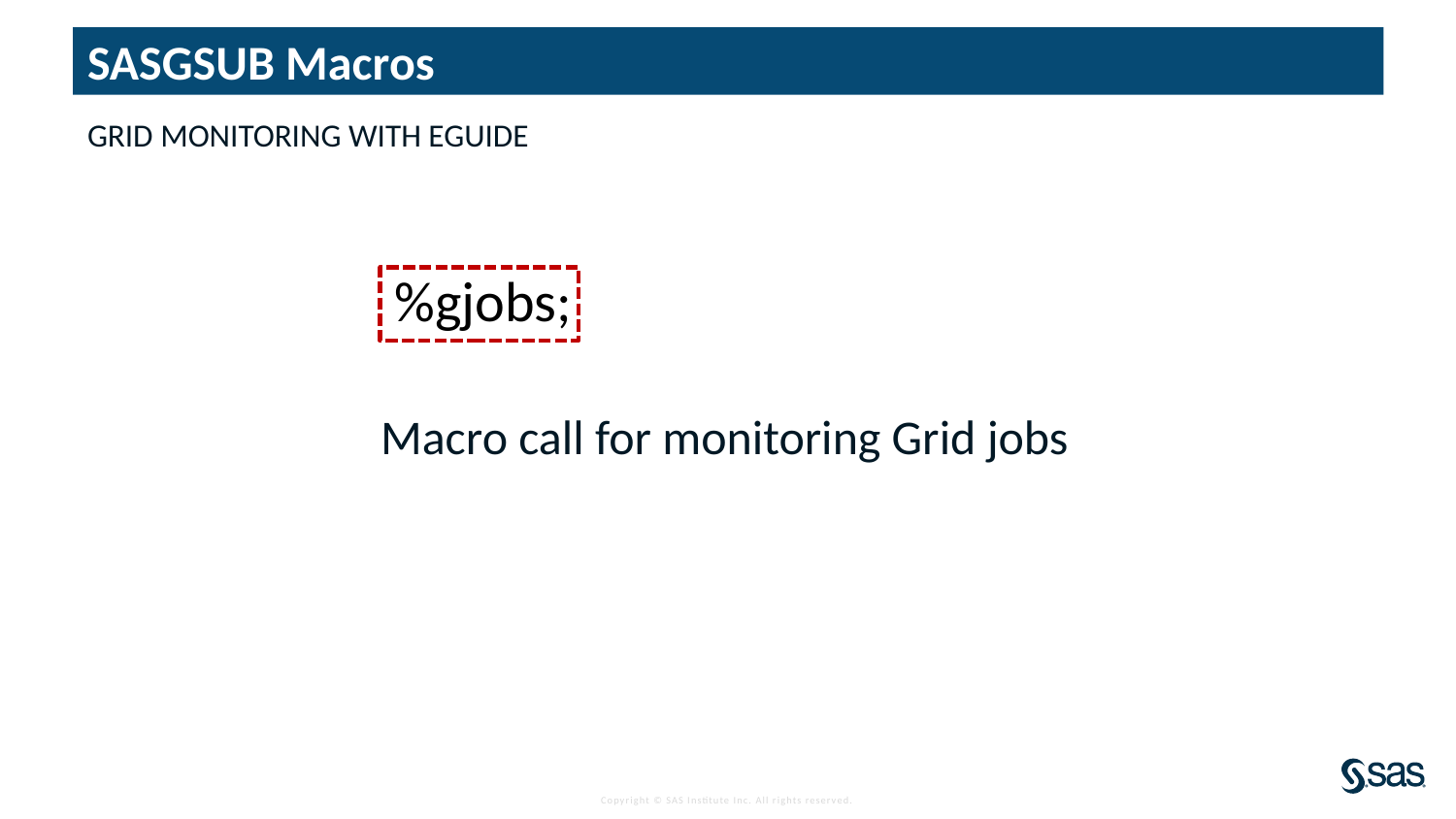

# SASGSUB Macros
Grid Monitoring with EGuide

%gjobs;
Macro call for monitoring Grid jobs